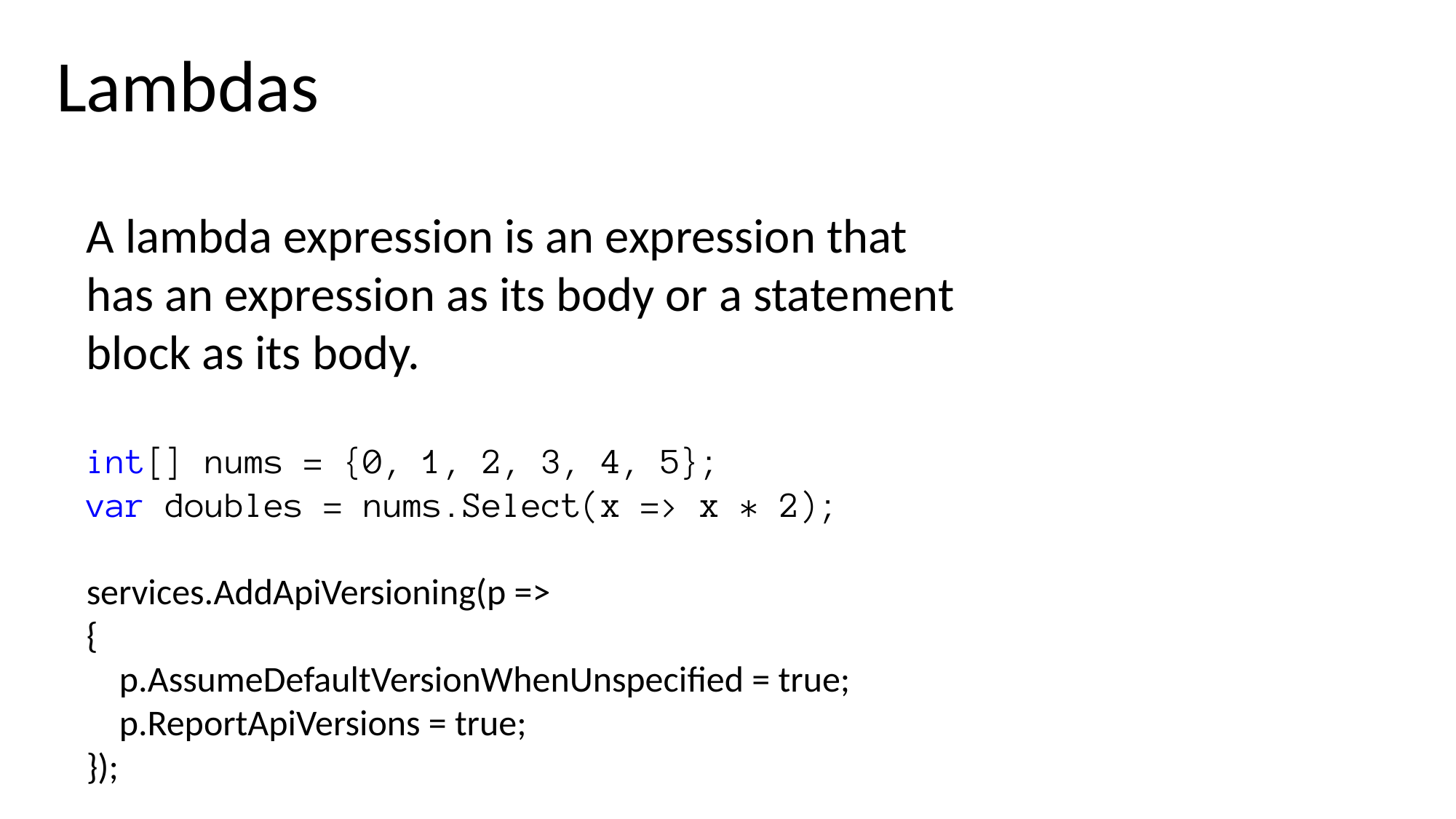

Lambdas
A lambda expression is an expression that has an expression as its body or a statement block as its body.

int[] nums = {0, 1, 2, 3, 4, 5};
var doubles = nums.Select(x => x * 2);

services.AddApiVersioning(p =>
{
    p.AssumeDefaultVersionWhenUnspecified = true;
    p.ReportApiVersions = true;
});